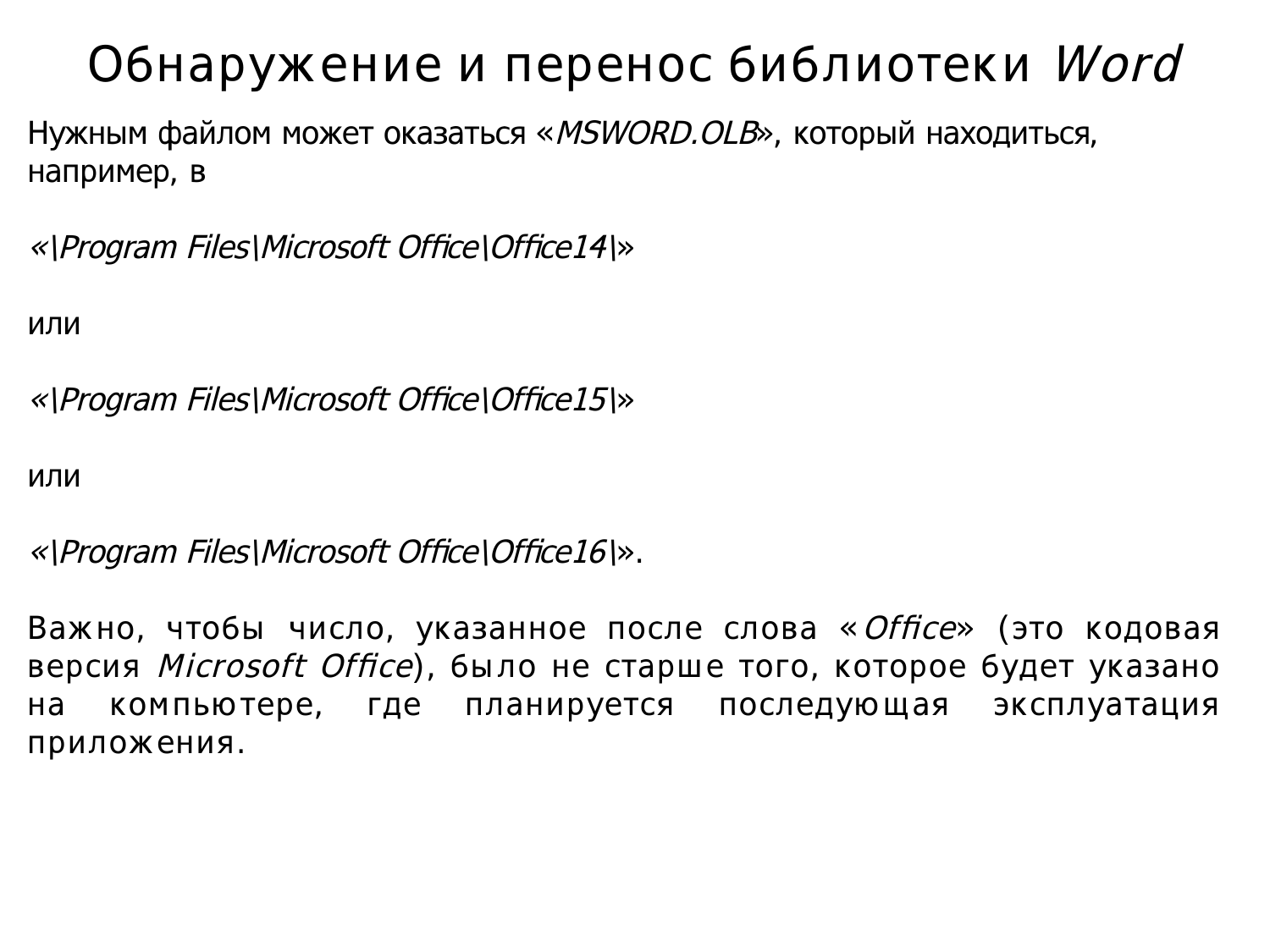

Обнаружение и перенос библиотеки Word
Нужным файлом может оказаться «MSWORD.OLB», который находиться, например, в

«\Program Files\Microsoft Office\Office14\»

или

«\Program Files\Microsoft Office\Office15\»

или

«\Program Files\Microsoft Office\Office16\».

Важно, чтобы число, указанное после слова «Office» (это кодовая версия Microsoft Office), было не старше того, которое будет указано на компьютере, где планируется последующая эксплуатация приложения.